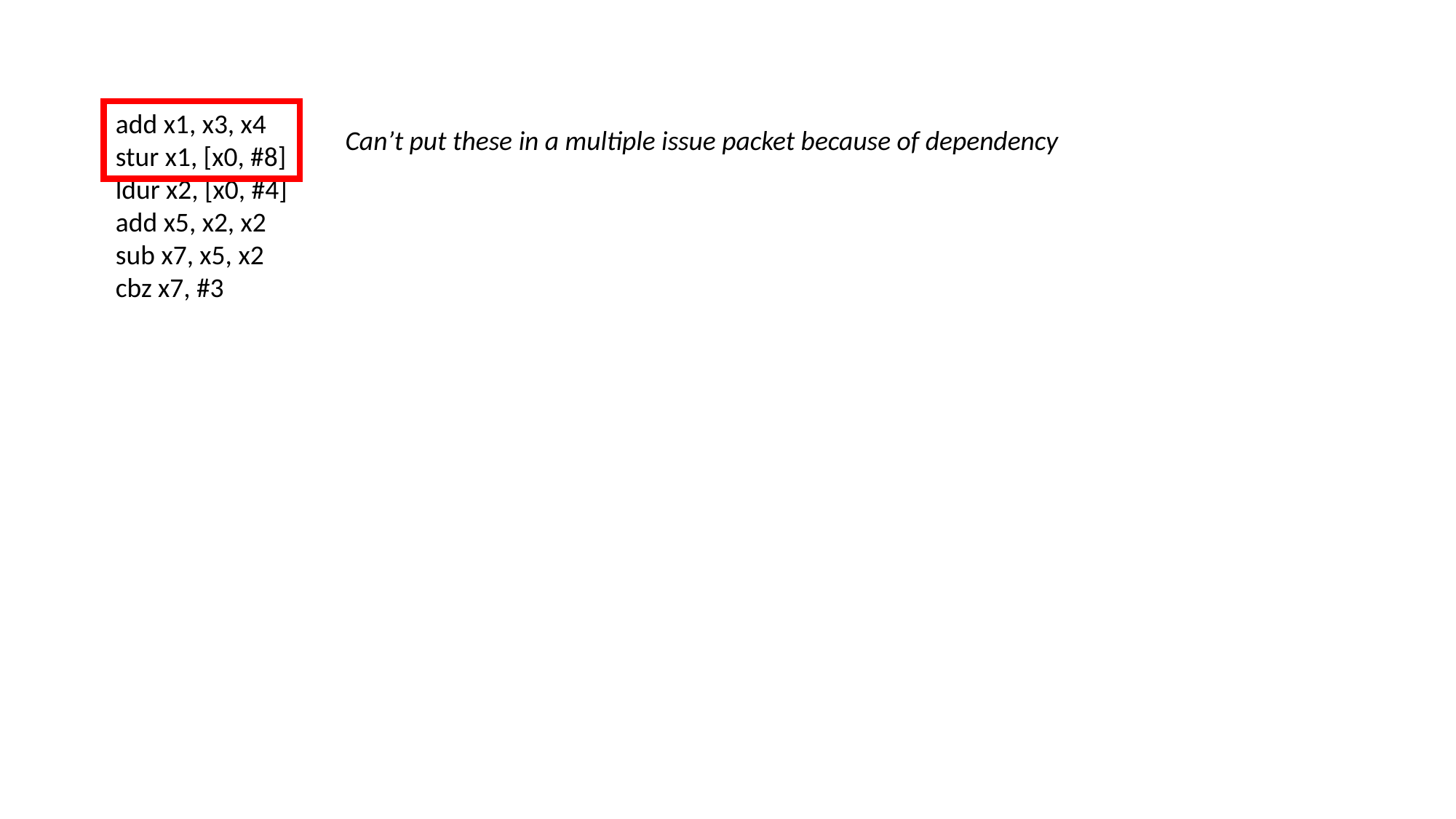

# Example Problem 2 Step 2
add x1, x3, x4
stur x1, [x0, #8]
ldur x2, [x0, #4]
add x5, x2, x2
sub x7, x5, x2
cbz x7, #3

Can’t put these in a multiple issue packet because of dependency